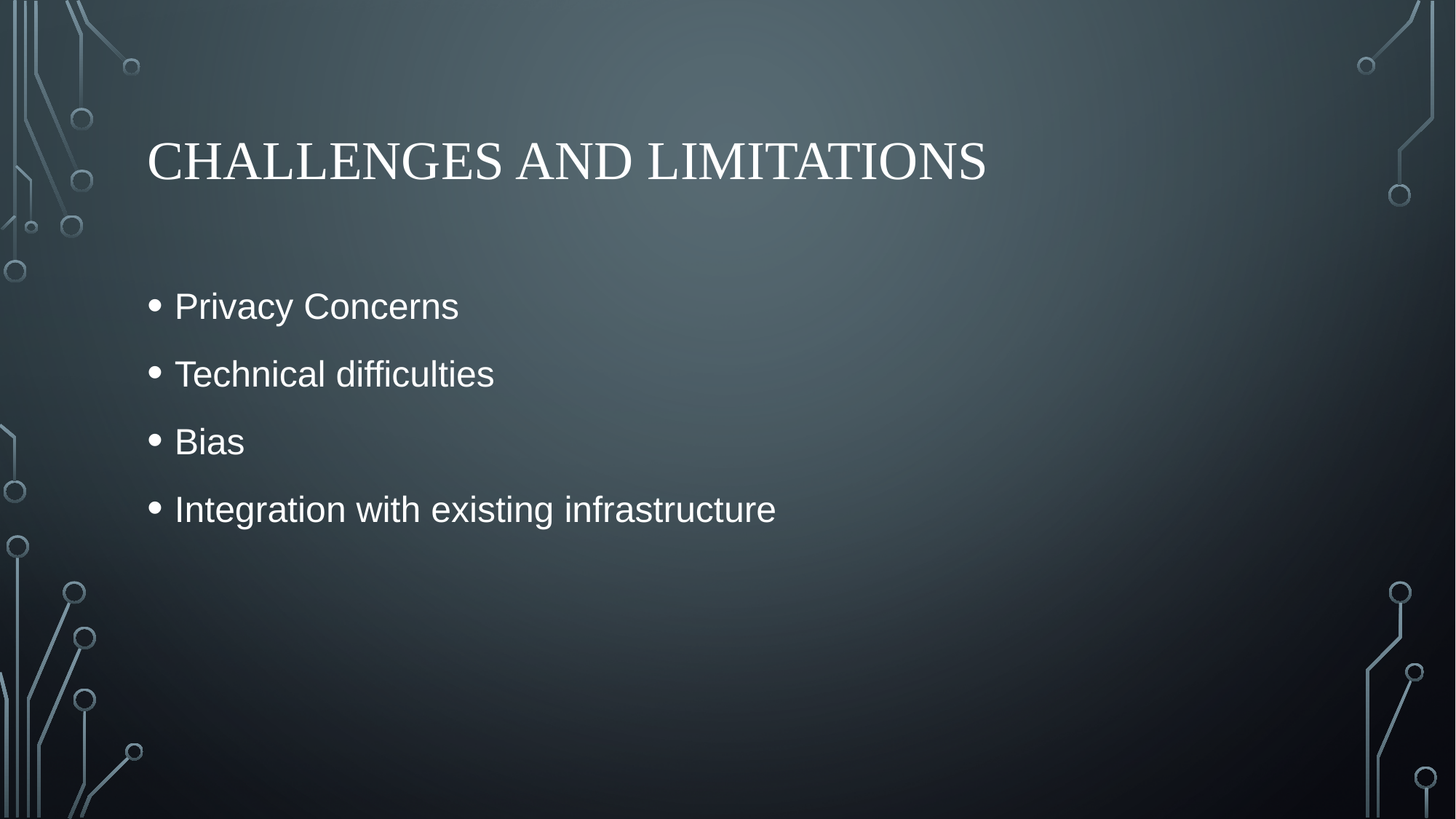

# Challenges And limitations
Privacy Concerns
Technical difficulties
Bias
Integration with existing infrastructure